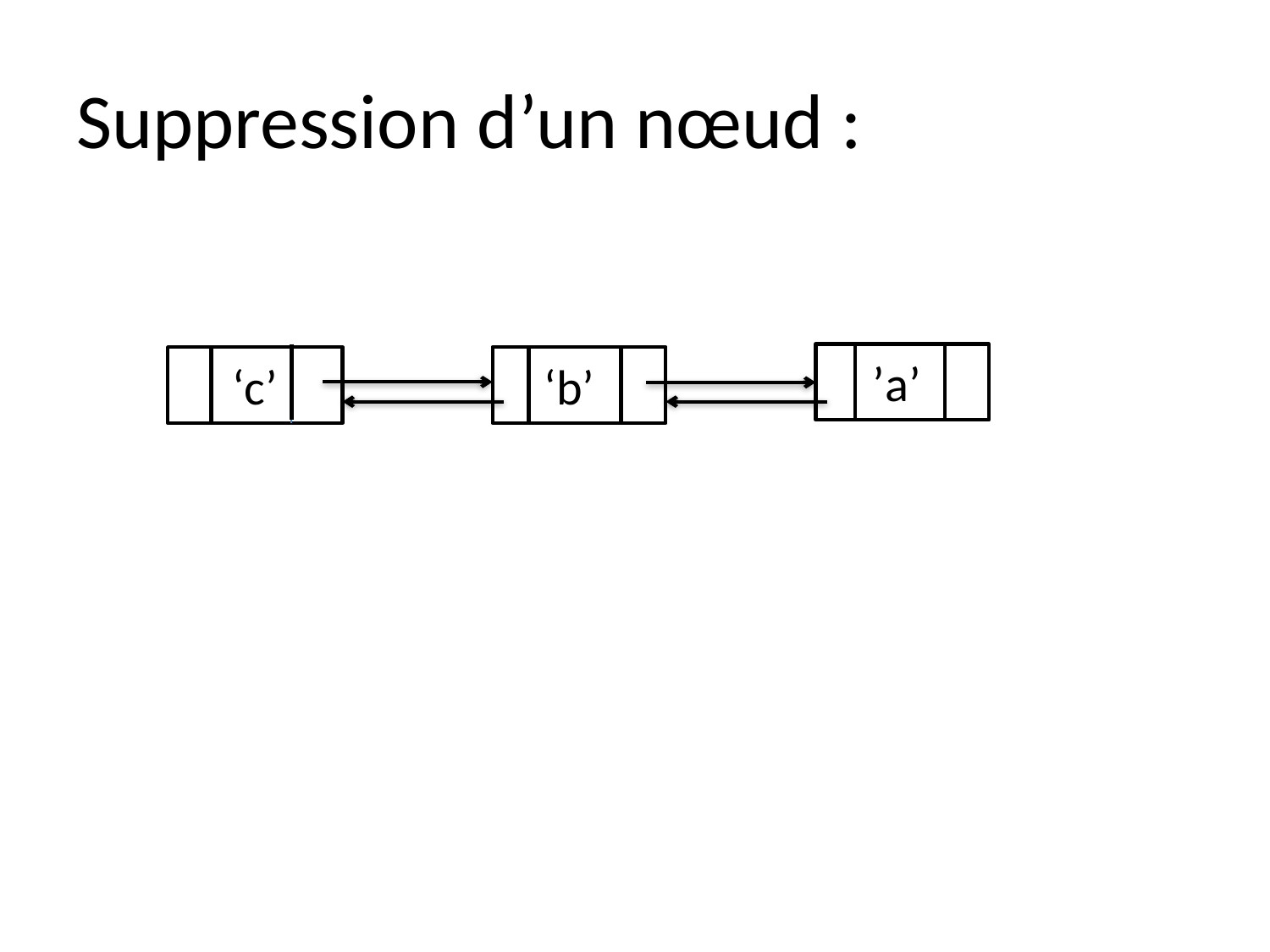

# Suppression d’un nœud :

          ’a’
     ‘c’
    ‘b’